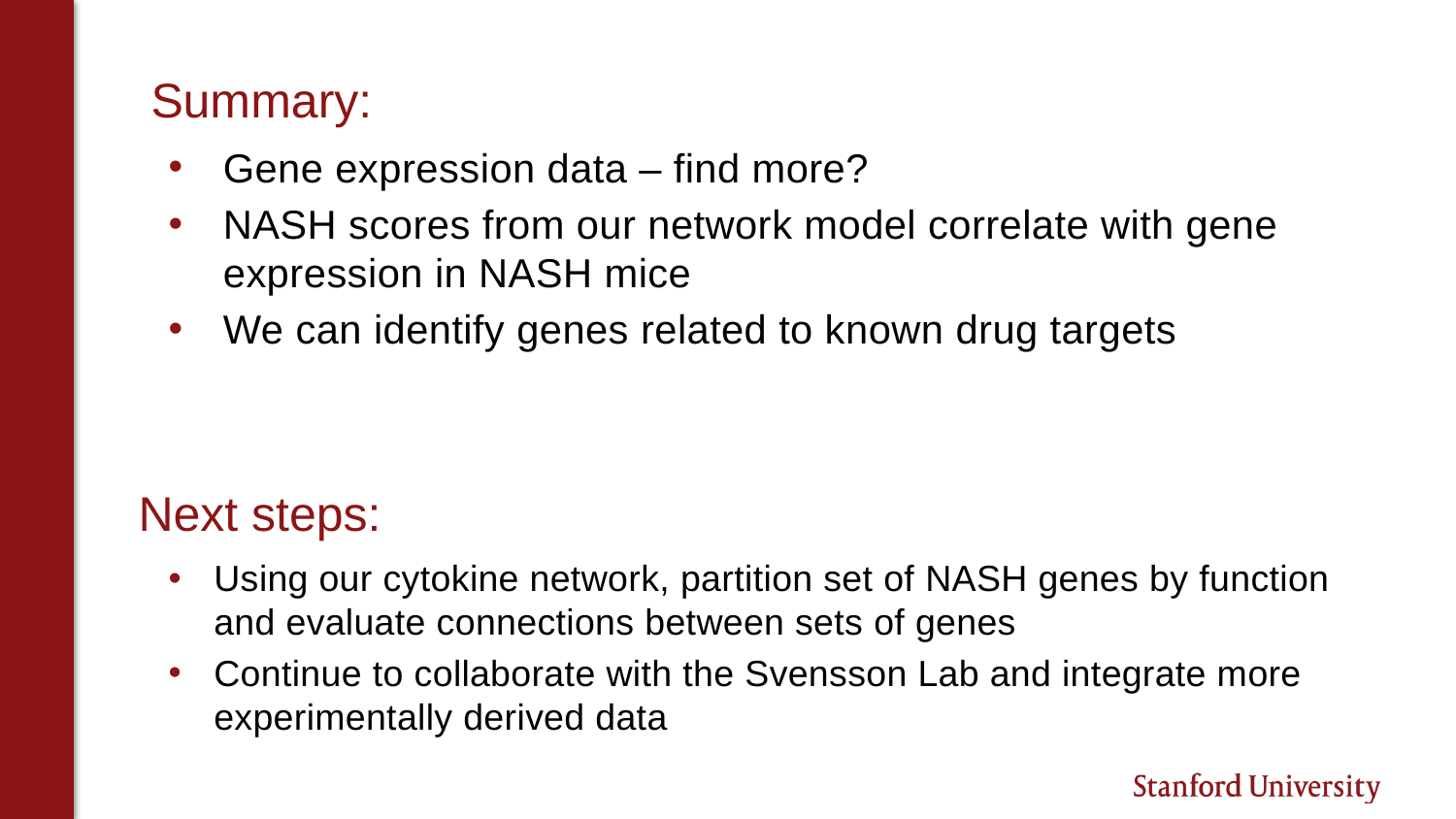

# Summary:
Gene expression data – find more?
NASH scores from our network model correlate with gene expression in NASH mice
We can identify genes related to known drug targets
Next steps:
Using our cytokine network, partition set of NASH genes by function and evaluate connections between sets of genes
Continue to collaborate with the Svensson Lab and integrate more experimentally derived data